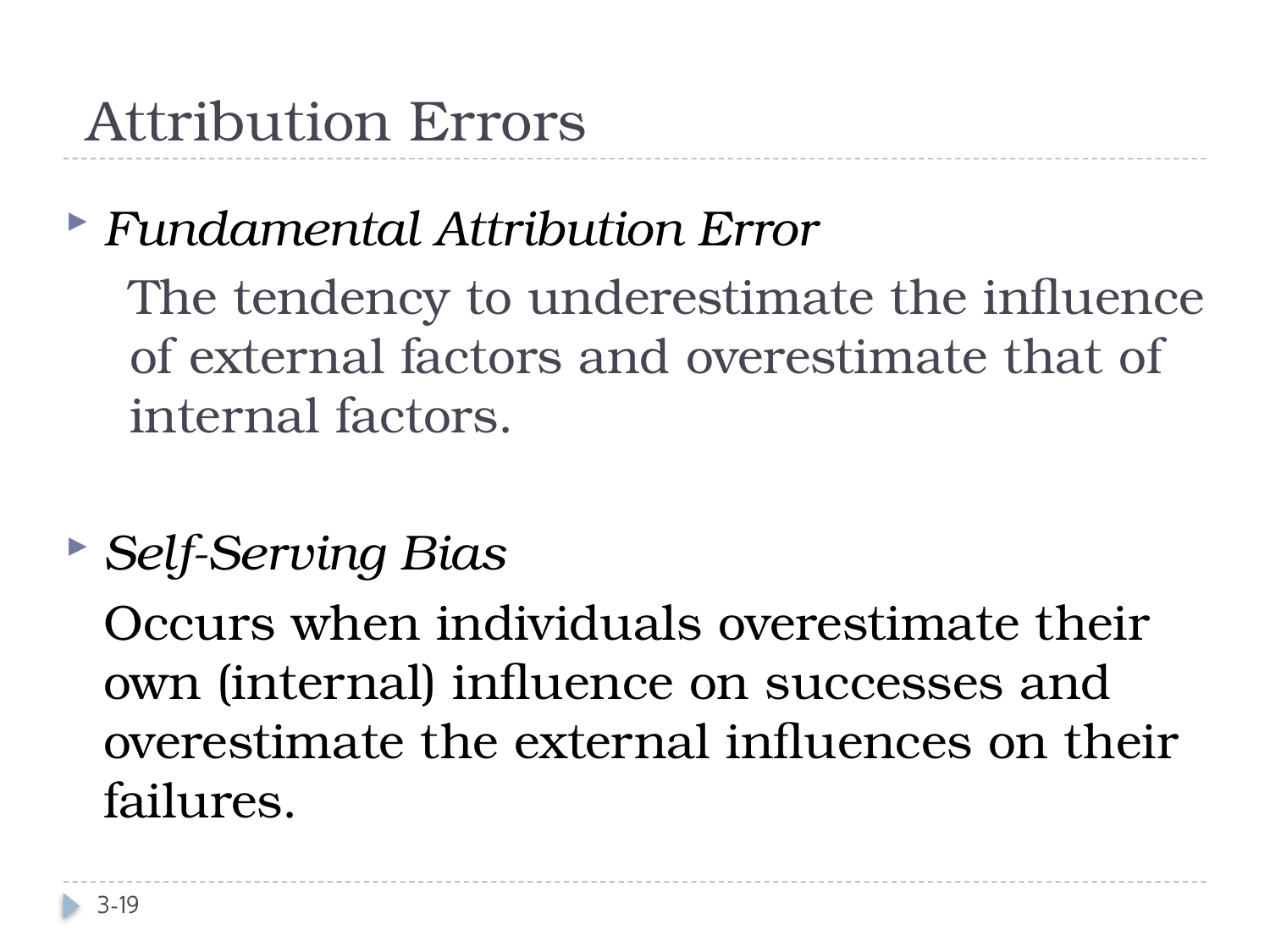

# Attribution Errors
Fundamental Attribution Error
The tendency to underestimate the influence of external factors and overestimate that of internal factors.

Self-Serving Bias
Occurs when individuals overestimate their own (internal) influence on successes and overestimate the external influences on their failures.
3-19